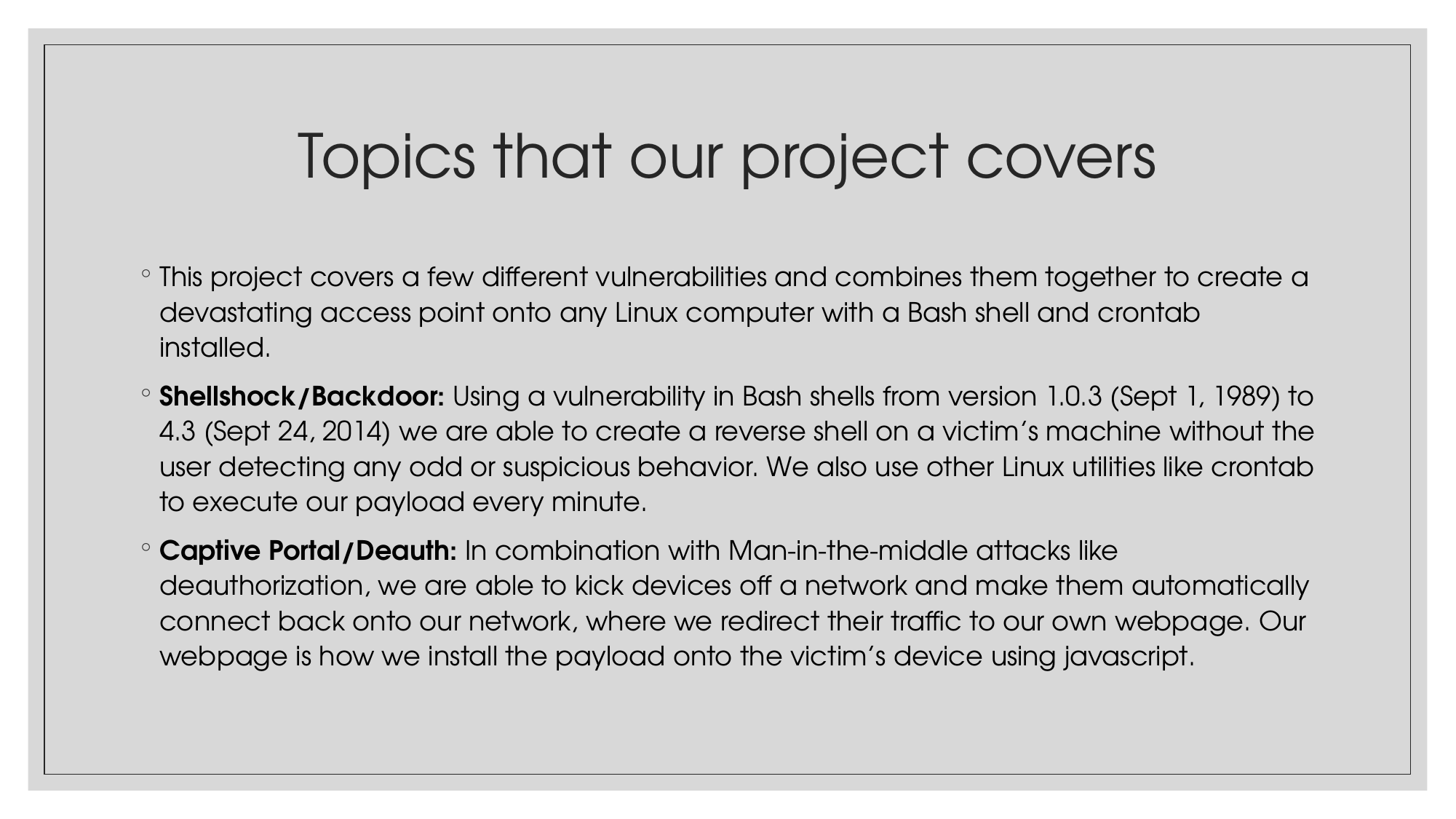

# Topics that our project covers
This project covers a few different vulnerabilities and combines them together to create a devastating access point onto any Linux computer with a Bash shell and crontab installed.
Shellshock/Backdoor: Using a vulnerability in Bash shells from version 1.0.3 (Sept 1, 1989) to 4.3 (Sept 24, 2014) we are able to create a reverse shell on a victim’s machine without the user detecting any odd or suspicious behavior. We also use other Linux utilities like crontab to execute our payload every minute.
Captive Portal/Deauth: In combination with Man-in-the-middle attacks like deauthorization, we are able to kick devices off a network and make them automatically connect back onto our network, where we redirect their traffic to our own webpage. Our webpage is how we install the payload onto the victim’s device using javascript.